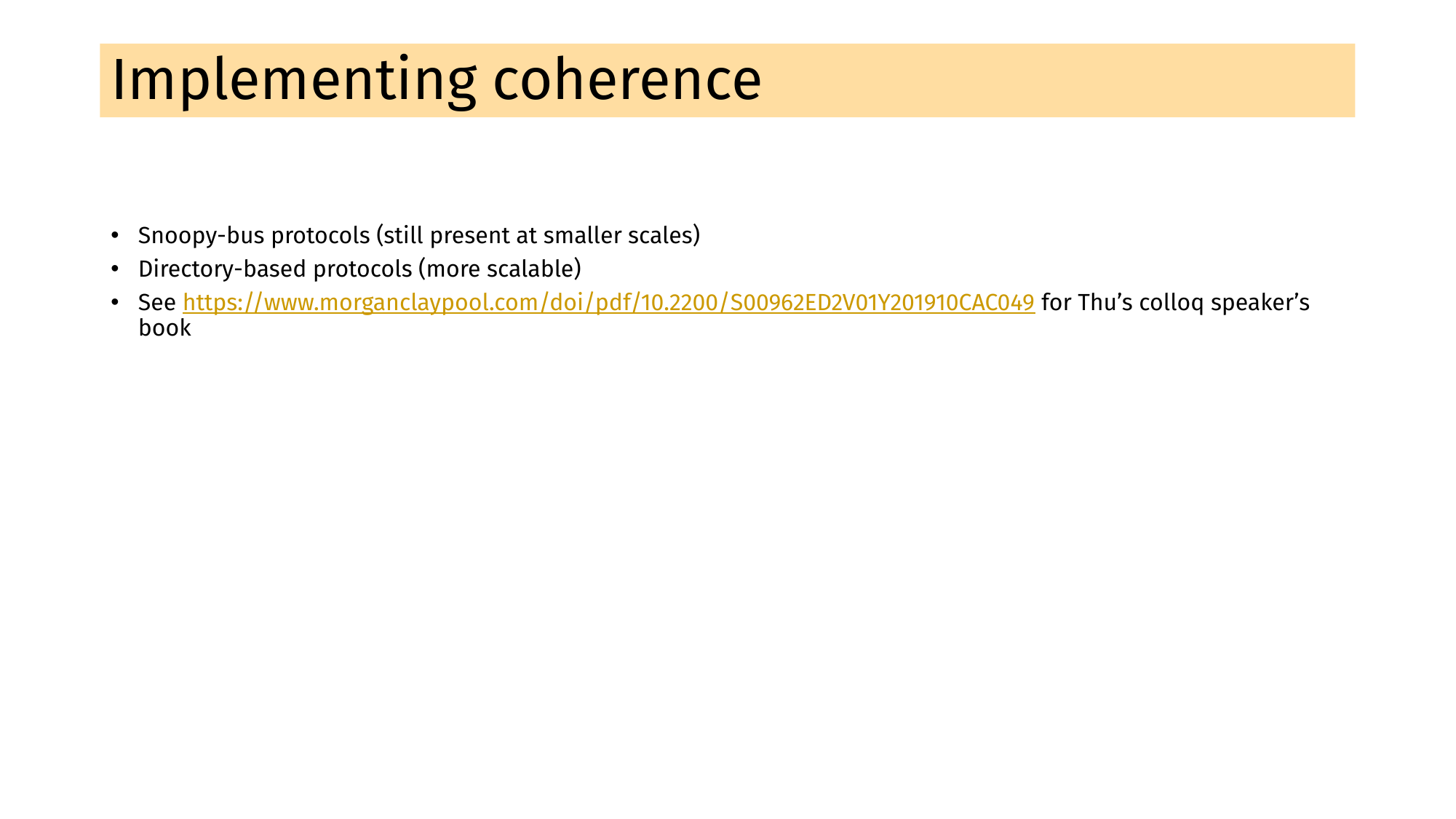

# Implementing coherence
Snoopy-bus protocols (still present at smaller scales)
Directory-based protocols (more scalable)
See https://www.morganclaypool.com/doi/pdf/10.2200/S00962ED2V01Y201910CAC049 for Thu’s colloq speaker’s book